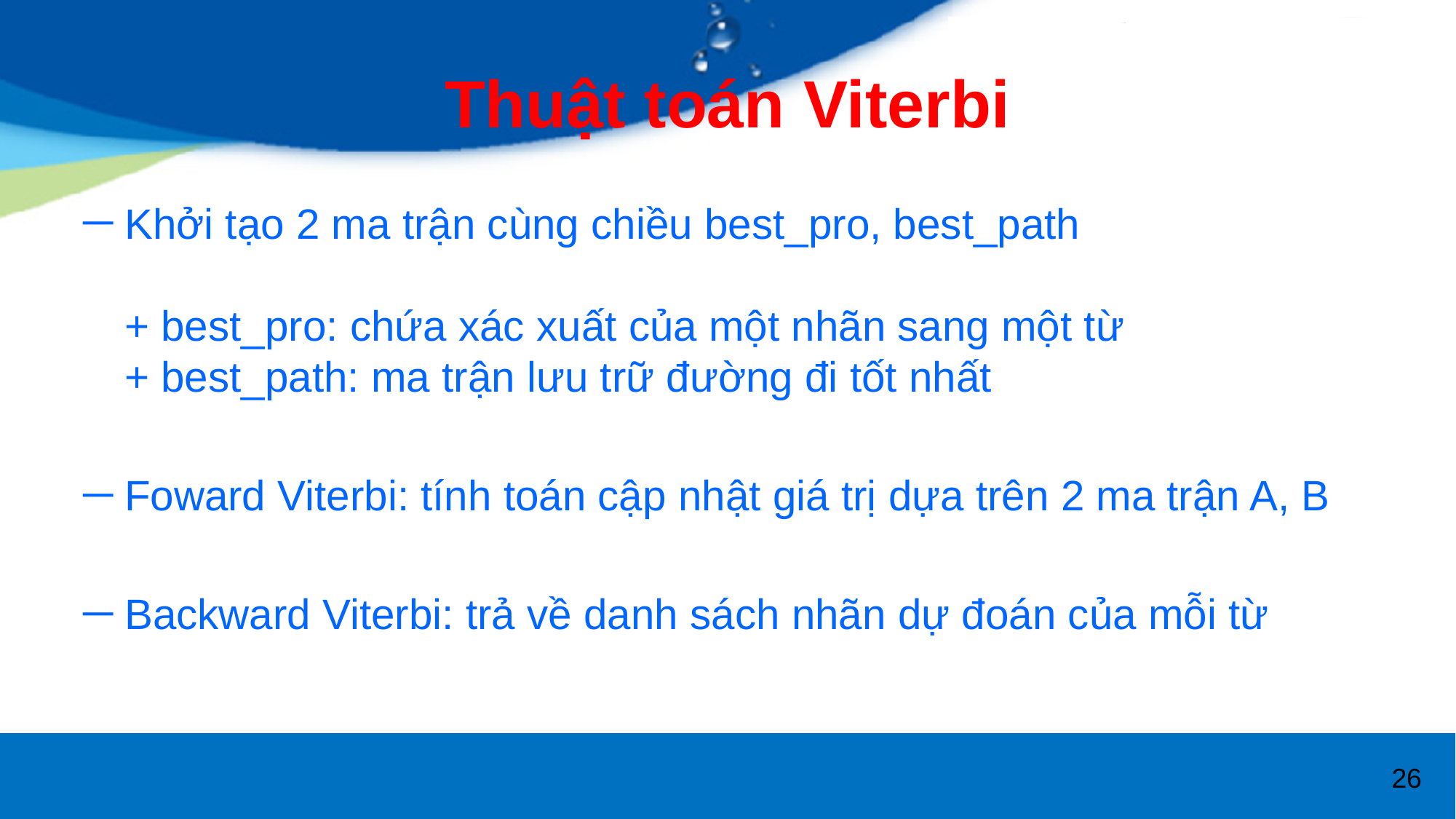

# Thuật toán Viterbi
Khởi tạo 2 ma trận cùng chiều best_pro, best_path
+ best_pro: chứa xác xuất của một nhãn sang một từ
+ best_path: ma trận lưu trữ đường đi tốt nhất

Foward Viterbi: tính toán cập nhật giá trị dựa trên 2 ma trận A, B

Backward Viterbi: trả về danh sách nhãn dự đoán của mỗi từ